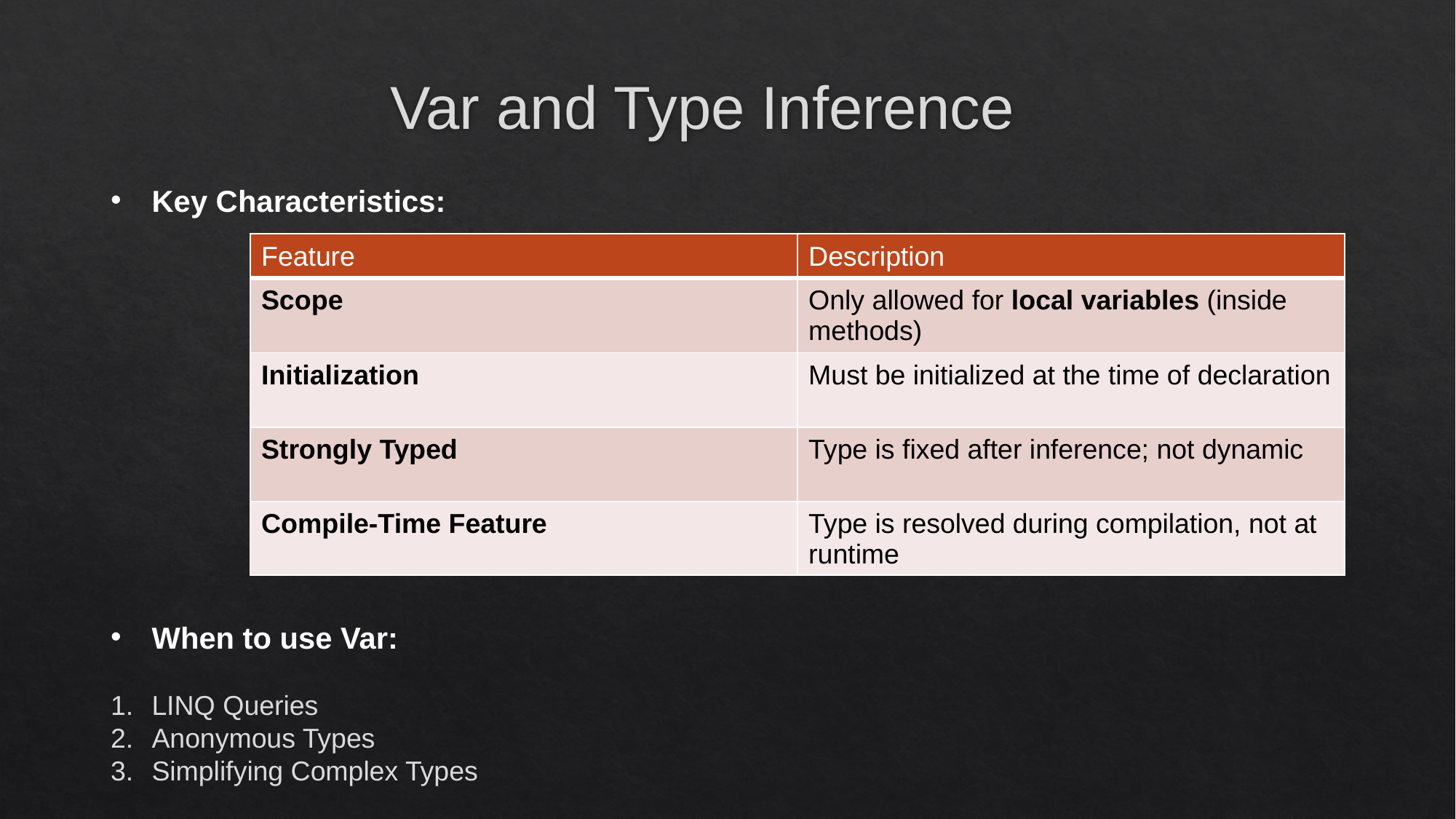

# Var and Type Inference
Key Characteristics:

| Feature | Description |
| --- | --- |
| Scope | Only allowed for local variables (inside methods) |
| Initialization | Must be initialized at the time of declaration |
| Strongly Typed | Type is fixed after inference; not dynamic |
| Compile-Time Feature | Type is resolved during compilation, not at runtime |
When to use Var:

LINQ Queries
Anonymous Types
Simplifying Complex Types